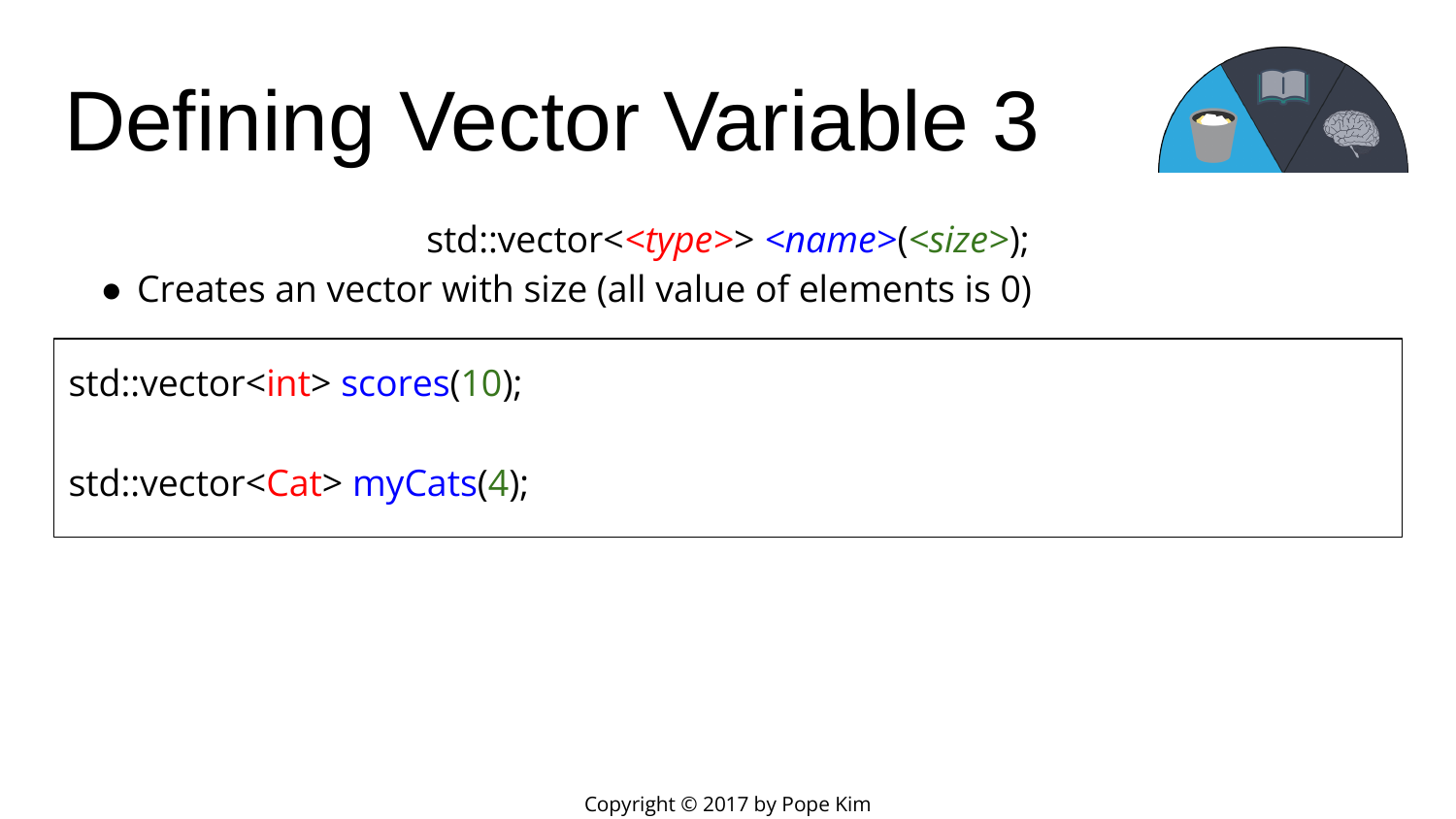

# Defining Vector Variable 3
std::vector<<type>> <name>(<size>);
Creates an vector with size (all value of elements is 0)

std::vector<int> scores(10);
std::vector<Cat> myCats(4);